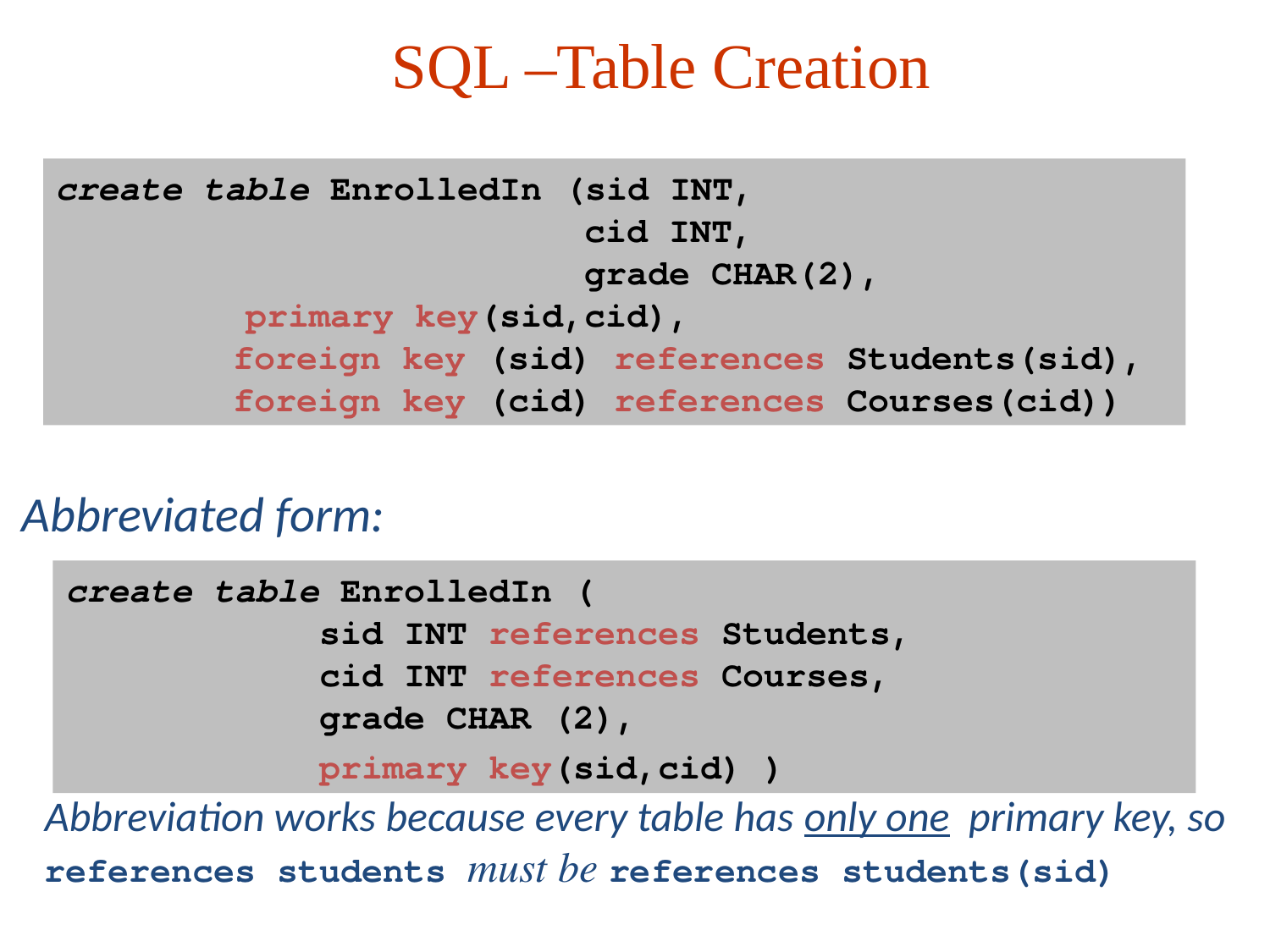

# SQL –Table Creation
create table EnrolledIn (sid INT,
                         cid INT,
                         grade CHAR(2),
	   primary key(sid,cid),
       foreign key (sid) references Students(sid),
      foreign key (cid) references Courses(cid))
Abbreviated form:
create table EnrolledIn (
		sid INT references Students,
	      cid INT references Courses,
            grade CHAR (2),
		primary key(sid,cid) )
Abbreviation works because every table has only one  primary key, so
references students must be references students(sid)